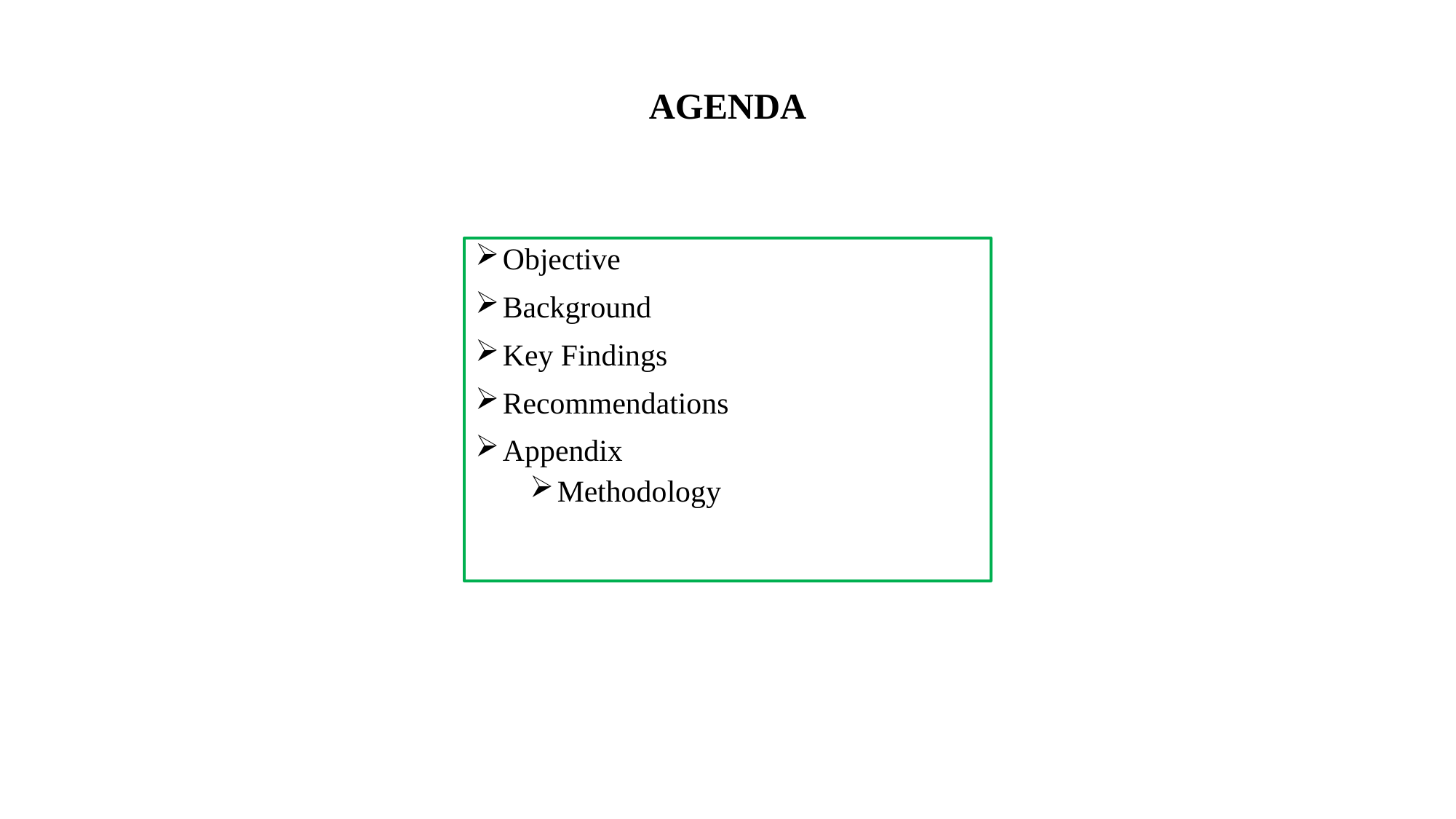

# AGENDA
Objective
Background
Key Findings
Recommendations
Appendix
Methodology